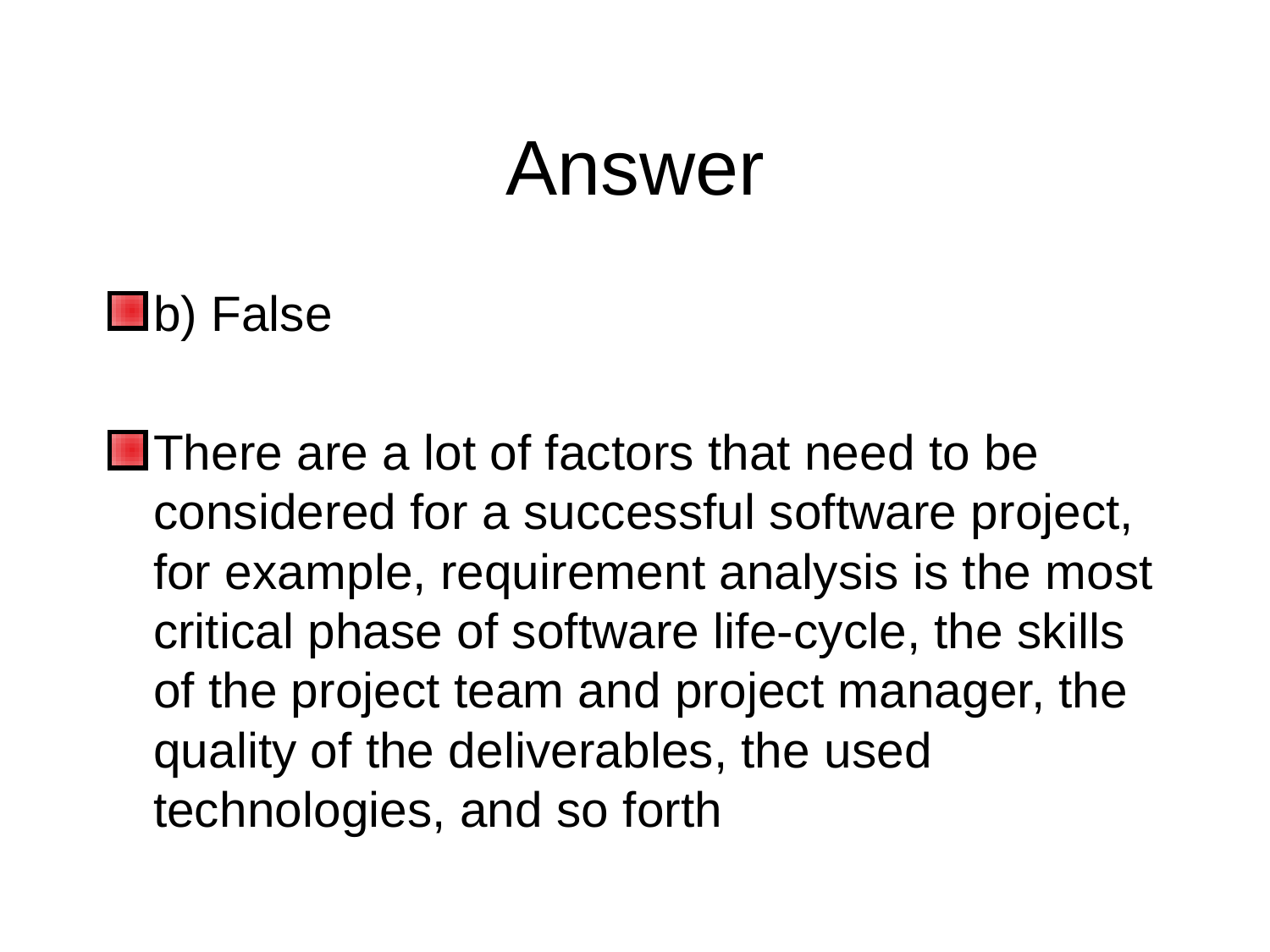

# Answer
b) False

There are a lot of factors that need to be considered for a successful software project, for example, requirement analysis is the most critical phase of software life-cycle, the skills of the project team and project manager, the quality of the deliverables, the used technologies, and so forth